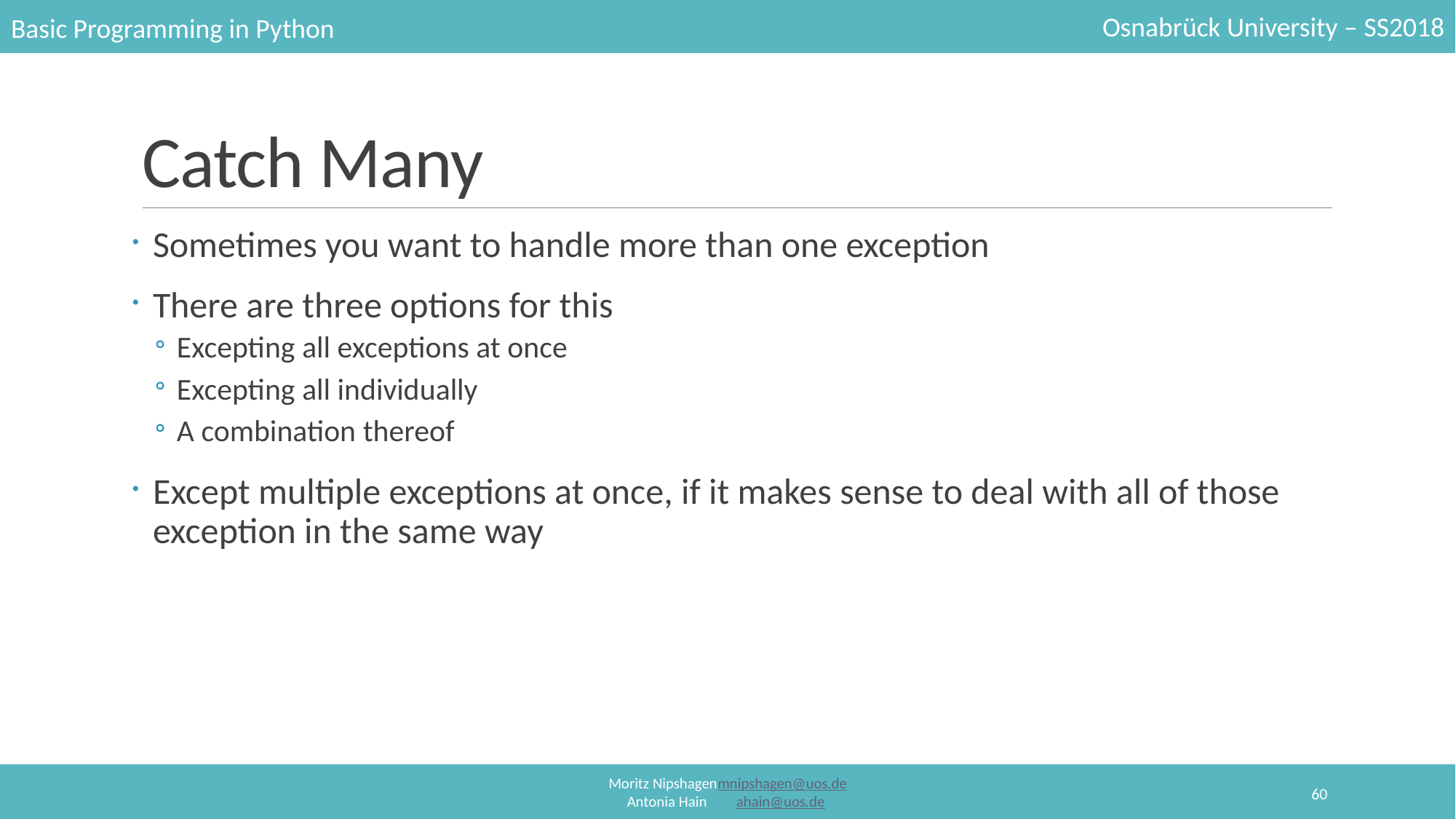

# Catch Many
Sometimes you want to handle more than one exception
There are three options for this
Excepting all exceptions at once
Excepting all individually
A combination thereof
Except multiple exceptions at once, if it makes sense to deal with all of those exception in the same way

60